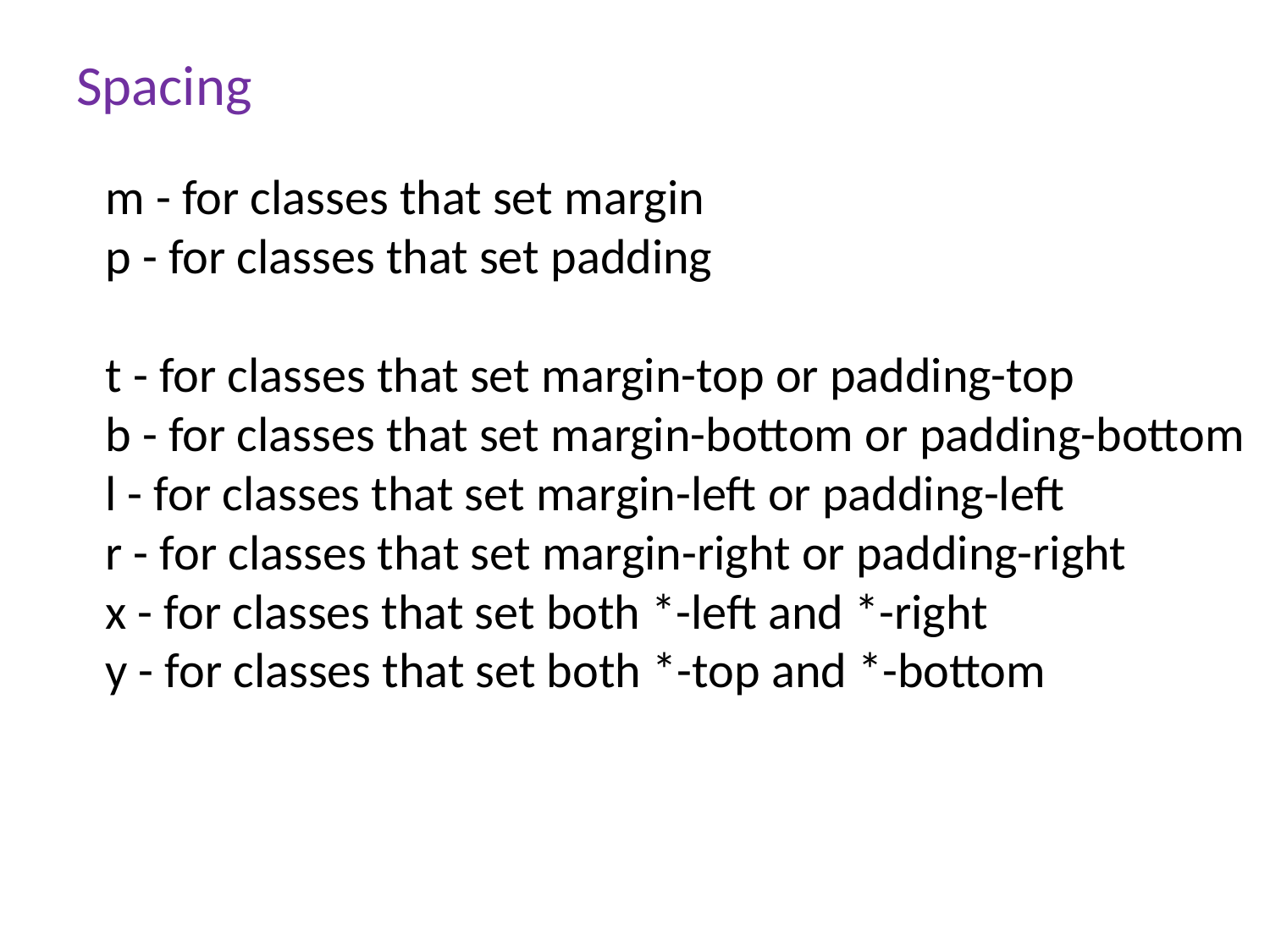

Spacing
m - for classes that set margin
p - for classes that set padding

t - for classes that set margin-top or padding-top
b - for classes that set margin-bottom or padding-bottom
l - for classes that set margin-left or padding-left
r - for classes that set margin-right or padding-right
x - for classes that set both *-left and *-right
y - for classes that set both *-top and *-bottom